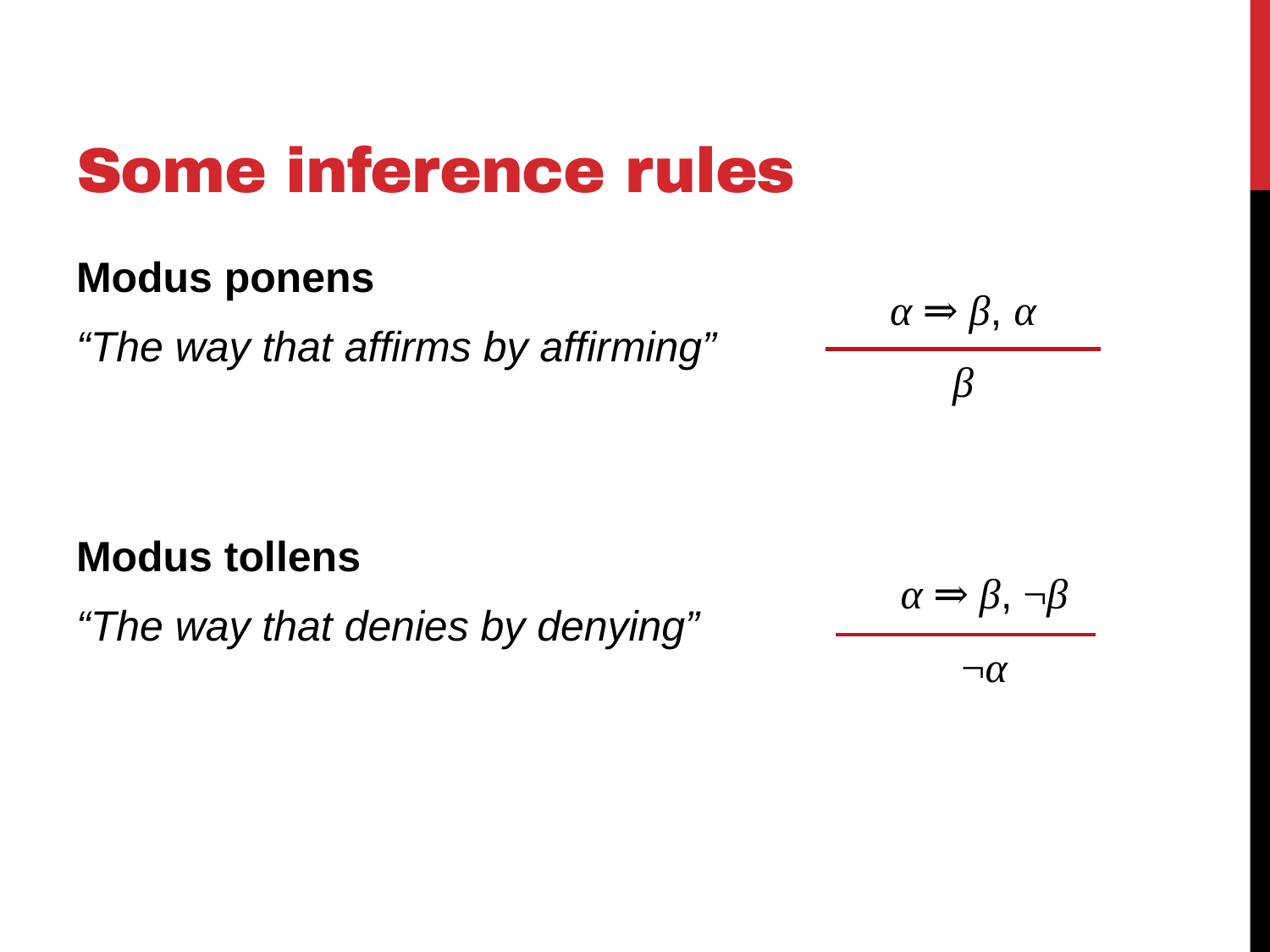

# Some inference rules
Modus ponens
“The way that affirms by affirming”

Modus tollens
“The way that denies by denying”
α ⇒ β, α
β
α ⇒ β, ¬β
¬α